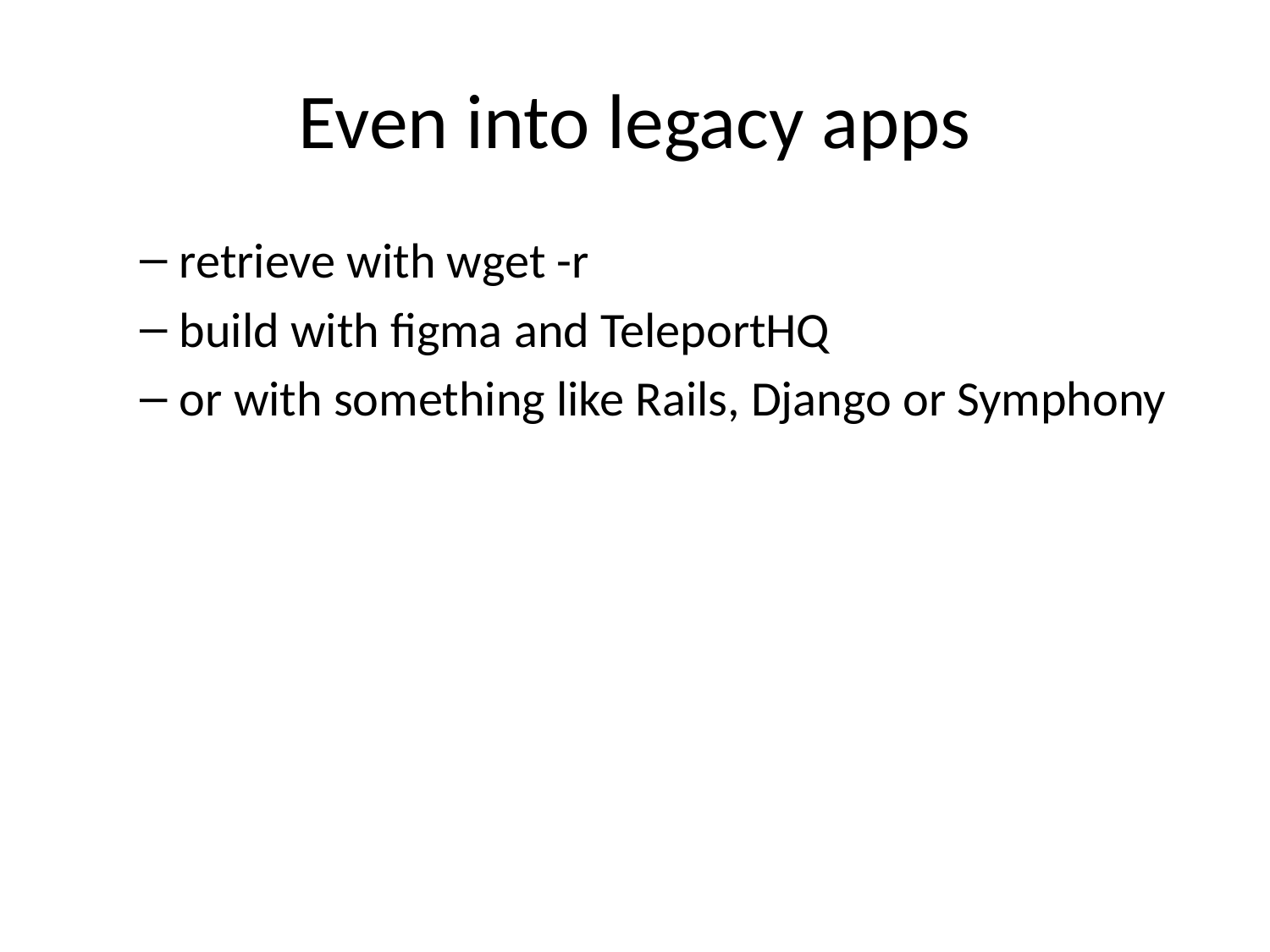

# Even into legacy apps
retrieve with wget -r
build with figma and TeleportHQ
or with something like Rails, Django or Symphony